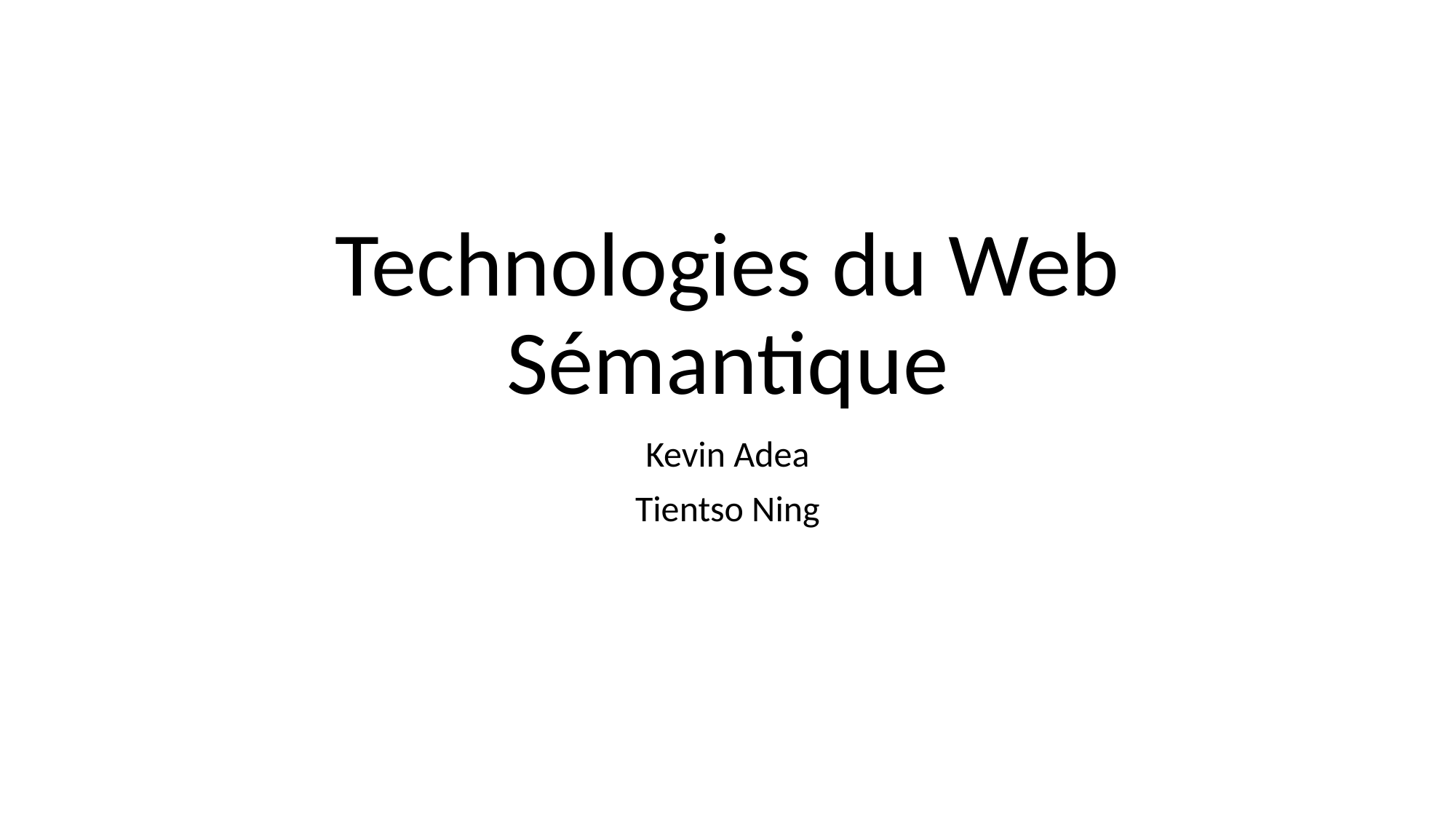

# Technologies du Web Sémantique
Kevin Adea
Tientso Ning